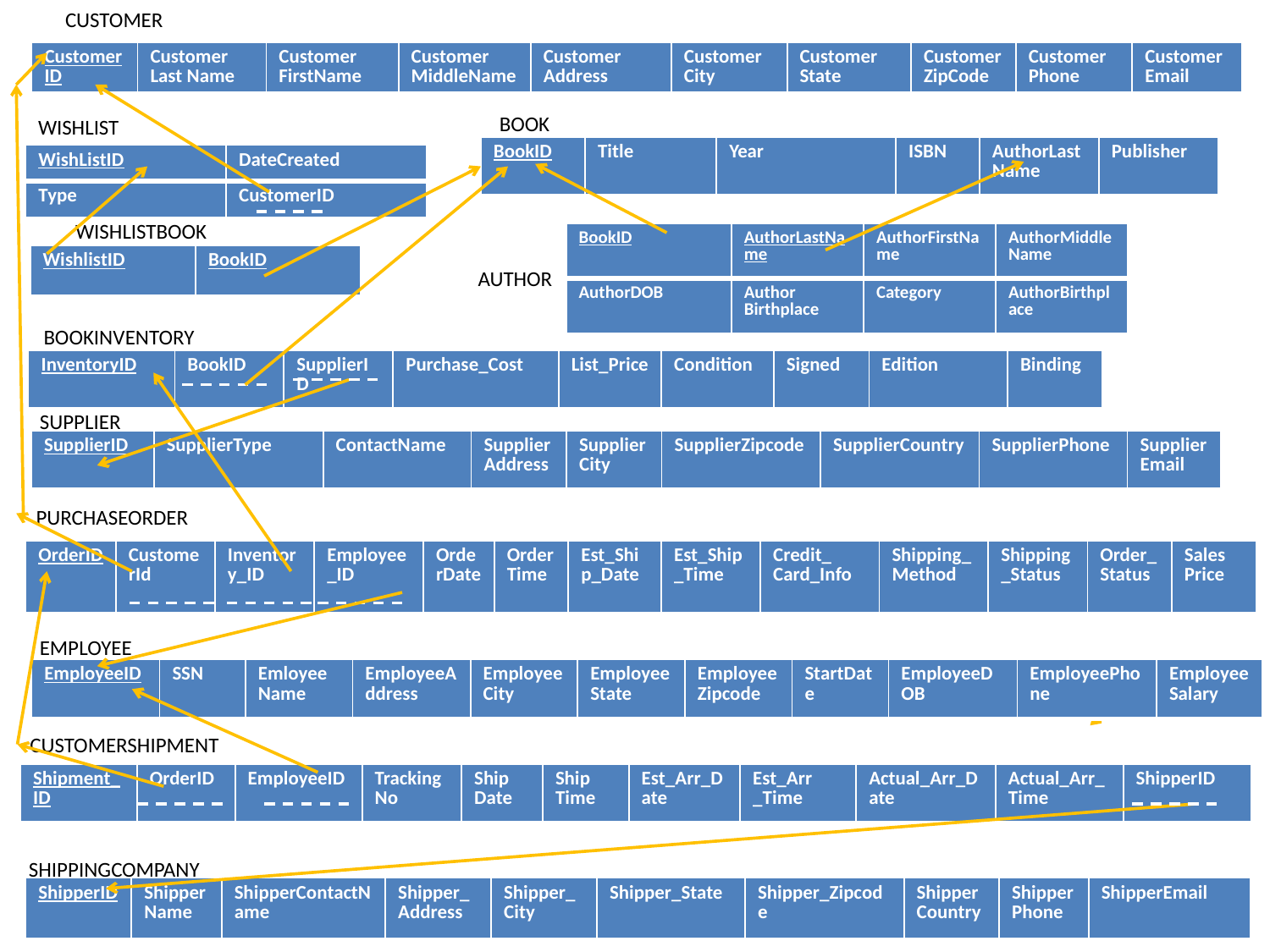

CUSTOMER
| CustomerID | Customer Last Name | Customer FirstName | Customer MiddleName | Customer Address | Customer City | Customer State | Customer ZipCode | Customer Phone | Customer Email |
| --- | --- | --- | --- | --- | --- | --- | --- | --- | --- |
BOOK
WISHLIST
| BookID | Title | Year | ISBN | AuthorLastName | Publisher |
| --- | --- | --- | --- | --- | --- |
| WishListID | DateCreated |
| --- | --- |
| Type | CustomerID |
WISHLISTBOOK
| BookID | AuthorLastName | AuthorFirstName | AuthorMiddleName |
| --- | --- | --- | --- |
| AuthorDOB | Author Birthplace | Category | AuthorBirthplace |
| WishlistID | BookID |
| --- | --- |
AUTHOR
BOOKINVENTORY
| InventoryID | BookID | SupplierID | Purchase\_Cost | List\_Price | Condition | Signed | Edition | Binding |
| --- | --- | --- | --- | --- | --- | --- | --- | --- |
SUPPLIER
| SupplierID | SupplierType | ContactName | SupplierAddress | SupplierCity | SupplierZipcode | SupplierCountry | SupplierPhone | SupplierEmail |
| --- | --- | --- | --- | --- | --- | --- | --- | --- |
PURCHASEORDER
| OrderID | CustomerId | Inventory\_ID | Employee\_ID | OrderDate | OrderTime | Est\_Ship\_Date | Est\_Ship\_Time | Credit\_ Card\_Info | Shipping\_Method | Shipping\_Status | Order\_Status | Sales Price |
| --- | --- | --- | --- | --- | --- | --- | --- | --- | --- | --- | --- | --- |
EMPLOYEE
| EmployeeID | SSN | EmloyeeName | EmployeeAddress | EmployeeCity | EmployeeState | EmployeeZipcode | StartDate | EmployeeDOB | EmployeePhone | EmployeeSalary |
| --- | --- | --- | --- | --- | --- | --- | --- | --- | --- | --- |
CUSTOMERSHIPMENT
| Shipment\_ID | OrderID | EmployeeID | TrackingNo | Ship Date | Ship Time | Est\_Arr\_Date | Est\_Arr \_Time | Actual\_Arr\_Date | Actual\_Arr\_Time | ShipperID |
| --- | --- | --- | --- | --- | --- | --- | --- | --- | --- | --- |
SHIPPINGCOMPANY
| ShipperID | ShipperName | ShipperContactName | Shipper\_Address | Shipper\_City | Shipper\_State | Shipper\_Zipcode | ShipperCountry | ShipperPhone | ShipperEmail |
| --- | --- | --- | --- | --- | --- | --- | --- | --- | --- |